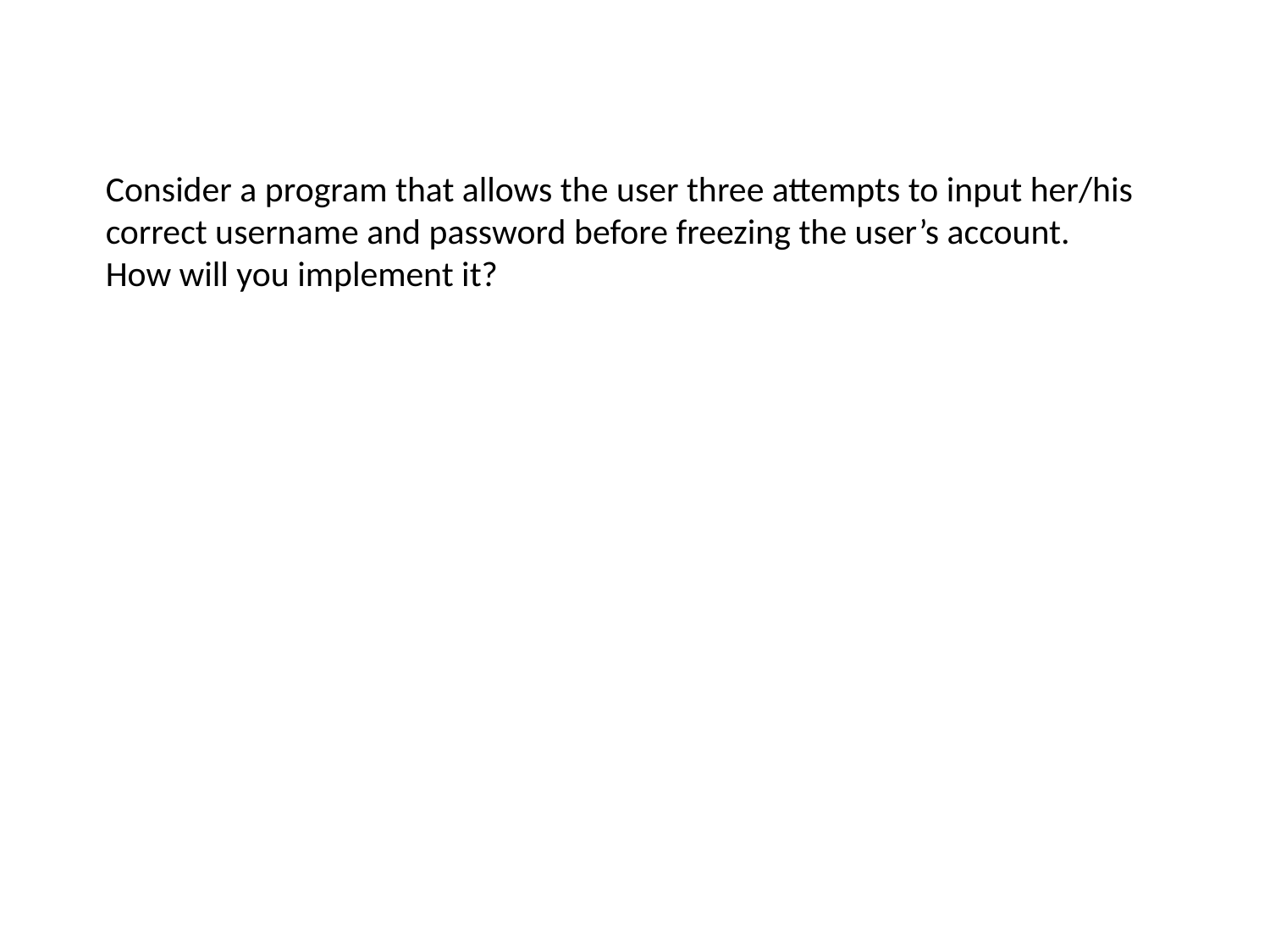

Consider a program that allows the user three attempts to input her/his correct username and password before freezing the user’s account.
How will you implement it?